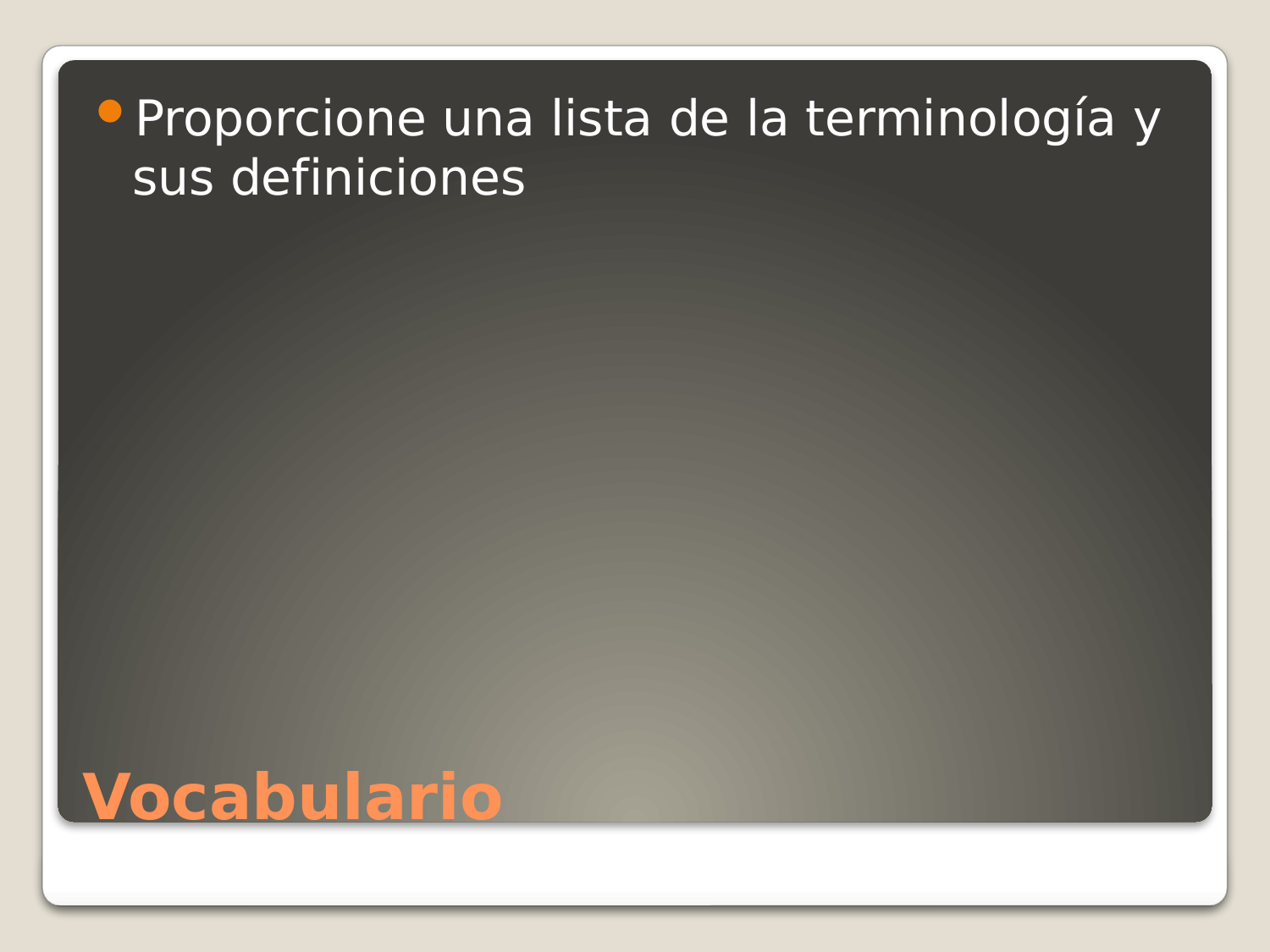

Proporcione una lista de la terminología y sus definiciones
# Vocabulario